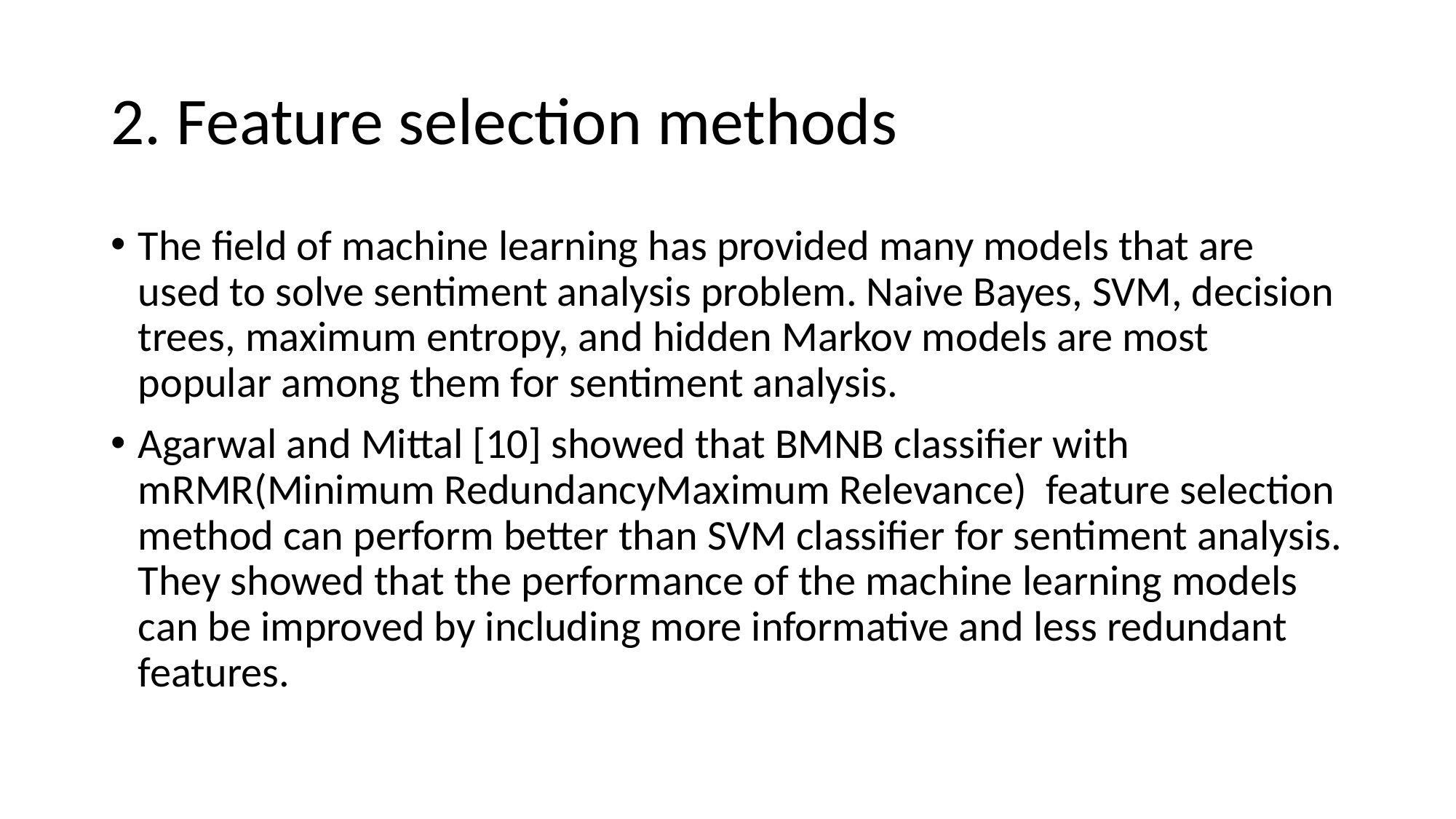

# 2. Feature selection methods
The field of machine learning has provided many models that are used to solve sentiment analysis problem. Naive Bayes, SVM, decision trees, maximum entropy, and hidden Markov models are most popular among them for sentiment analysis.
Agarwal and Mittal [10] showed that BMNB classifier with mRMR(Minimum RedundancyMaximum Relevance)  feature selection method can perform better than SVM classifier for sentiment analysis. They showed that the performance of the machine learning models can be improved by including more informative and less redundant features.